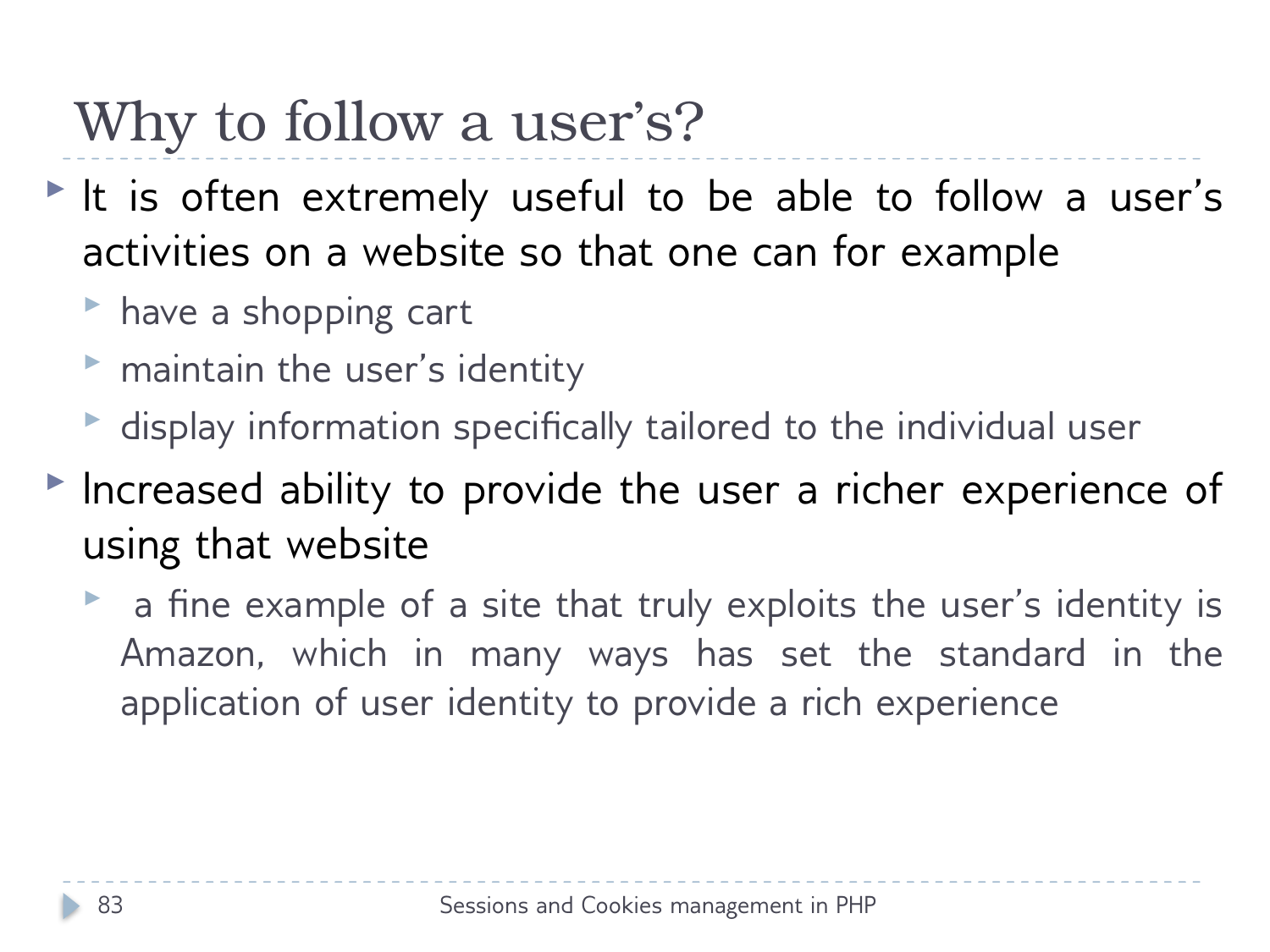

Why to follow a user’s?
It is often extremely useful to be able to follow a user’s activities on a website so that one can for example
have a shopping cart
maintain the user’s identity
display information specifically tailored to the individual user
Increased ability to provide the user a richer experience of using that website
 a fine example of a site that truly exploits the user’s identity is Amazon, which in many ways has set the standard in the application of user identity to provide a rich experience
83
Sessions and Cookies management in PHP